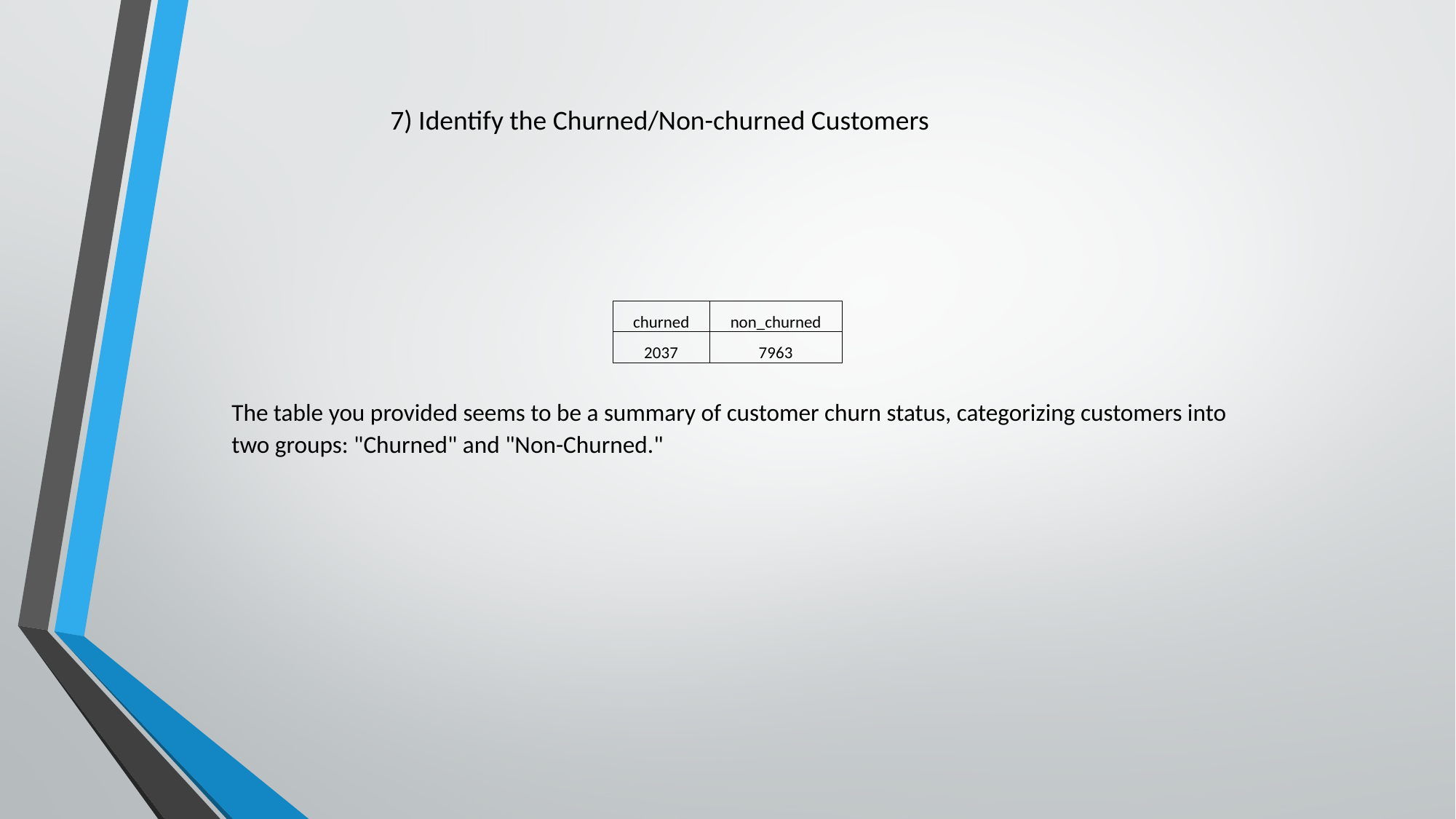

# 7) Identify the Churned/Non-churned Customers
The table you provided seems to be a summary of customer churn status, categorizing customers into two groups: "Churned" and "Non-Churned."
| churned | non\_churned |
| --- | --- |
| 2037 | 7963 |